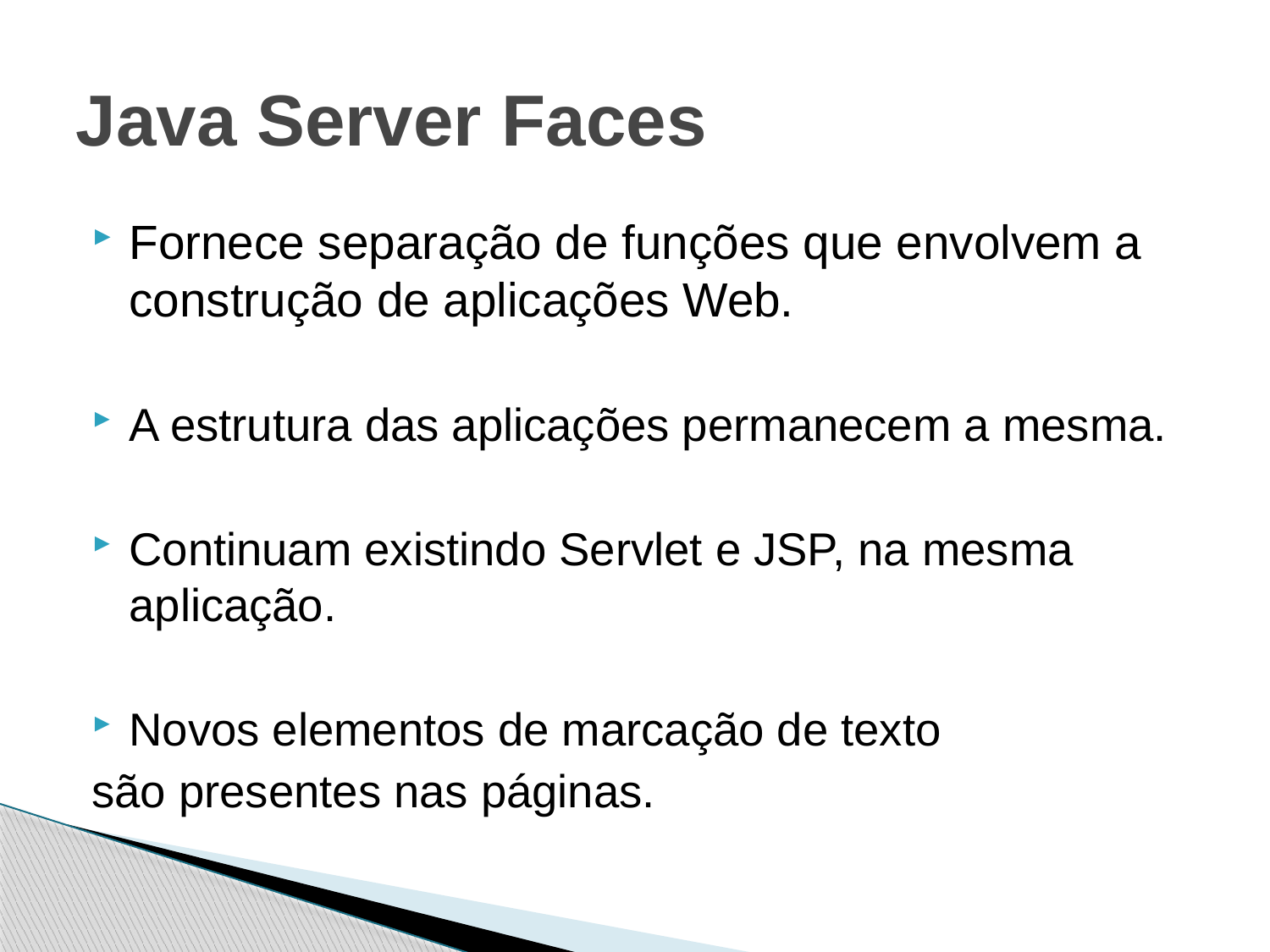

# Java Server Faces
Fornece separação de funções que envolvem a construção de aplicações Web.

A estrutura das aplicações permanecem a mesma.

Continuam existindo Servlet e JSP, na mesma aplicação.

Novos elementos de marcação de texto
são presentes nas páginas.